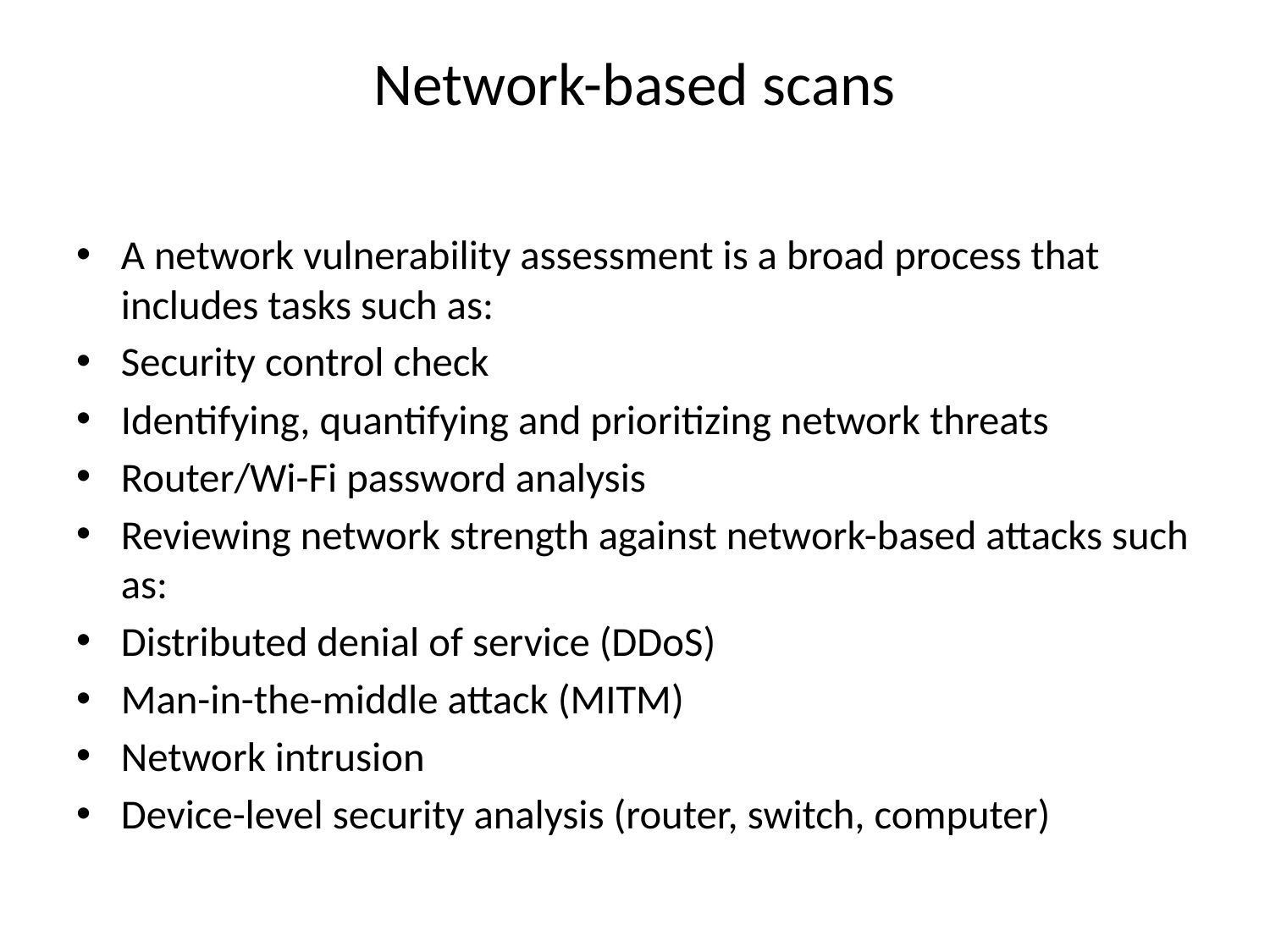

# Network-based scans
A network vulnerability assessment is a broad process that includes tasks such as:
Security control check
Identifying, quantifying and prioritizing network threats
Router/Wi-Fi password analysis
Reviewing network strength against network-based attacks such as:
Distributed denial of service (DDoS)
Man-in-the-middle attack (MITM)
Network intrusion
Device-level security analysis (router, switch, computer)